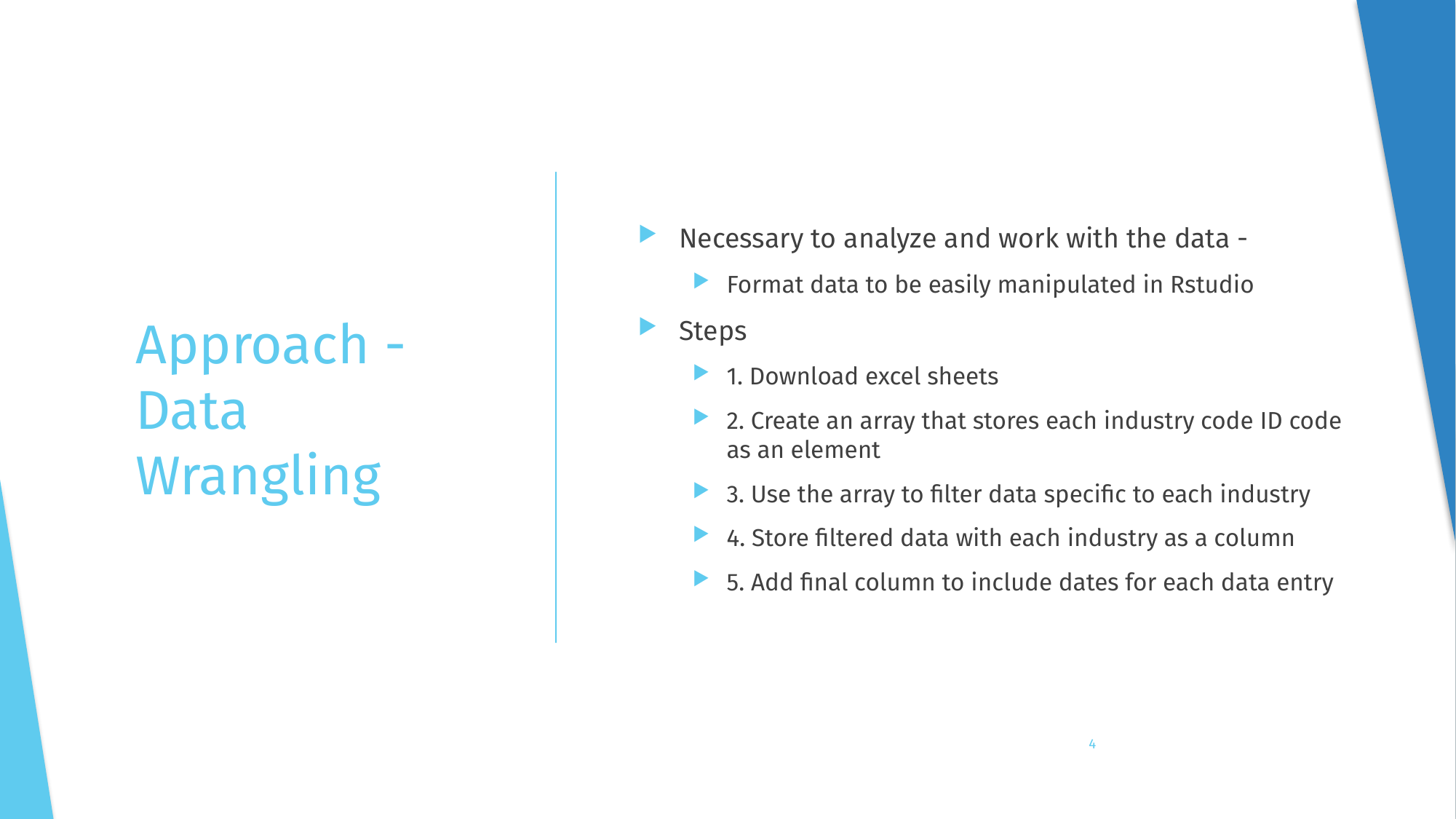

# Approach - Data Wrangling
Necessary to analyze and work with the data -
Format data to be easily manipulated in Rstudio
Steps
1. Download excel sheets
2. Create an array that stores each industry code ID code as an element
3. Use the array to filter data specific to each industry
4. Store filtered data with each industry as a column
5. Add final column to include dates for each data entry

4